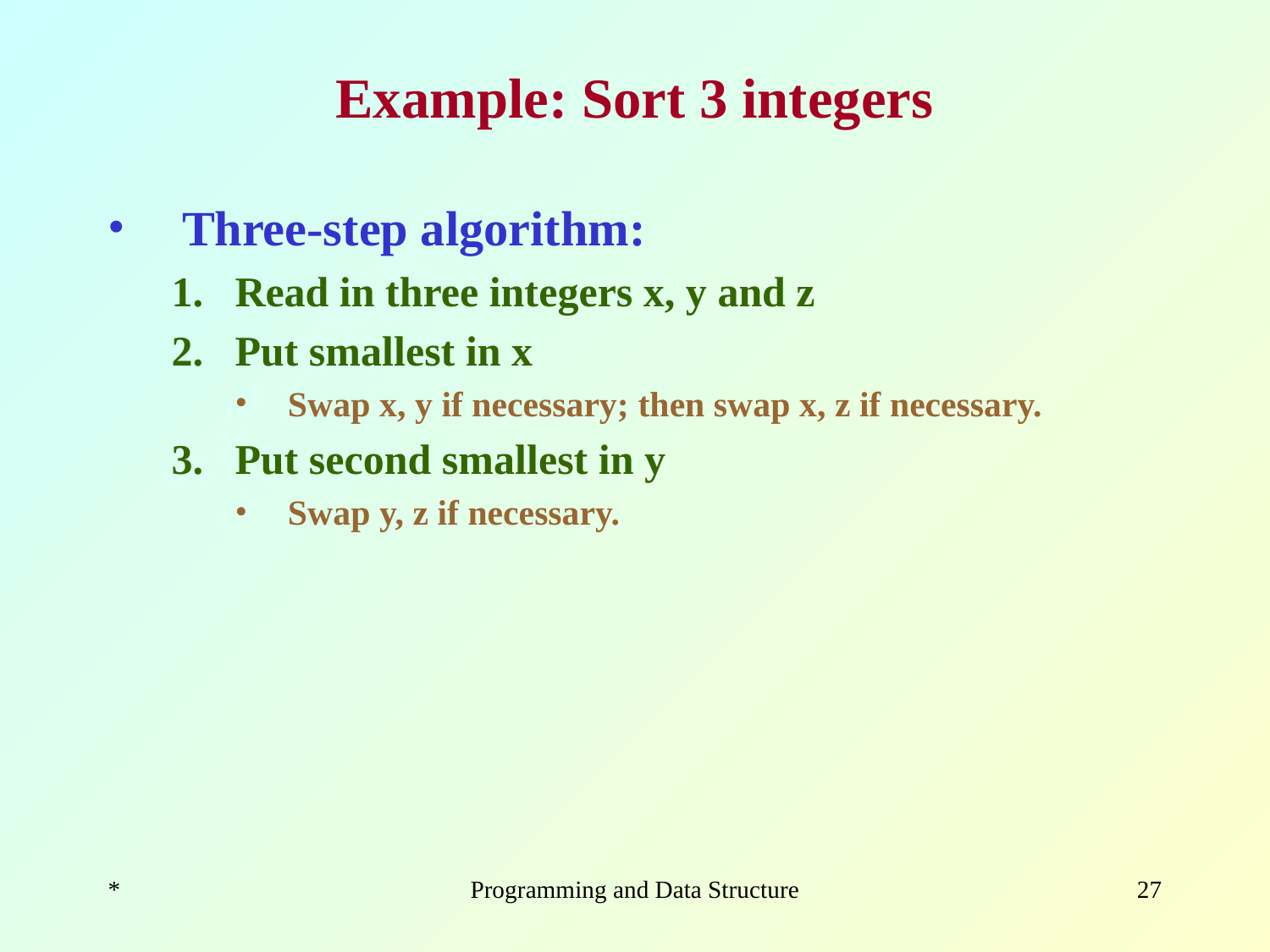

# Example: Sort 3 integers
Three-step algorithm:
Read in three integers x, y and z
Put smallest in x
Swap x, y if necessary; then swap x, z if necessary.
Put second smallest in y
Swap y, z if necessary.
*
Programming and Data Structure
27